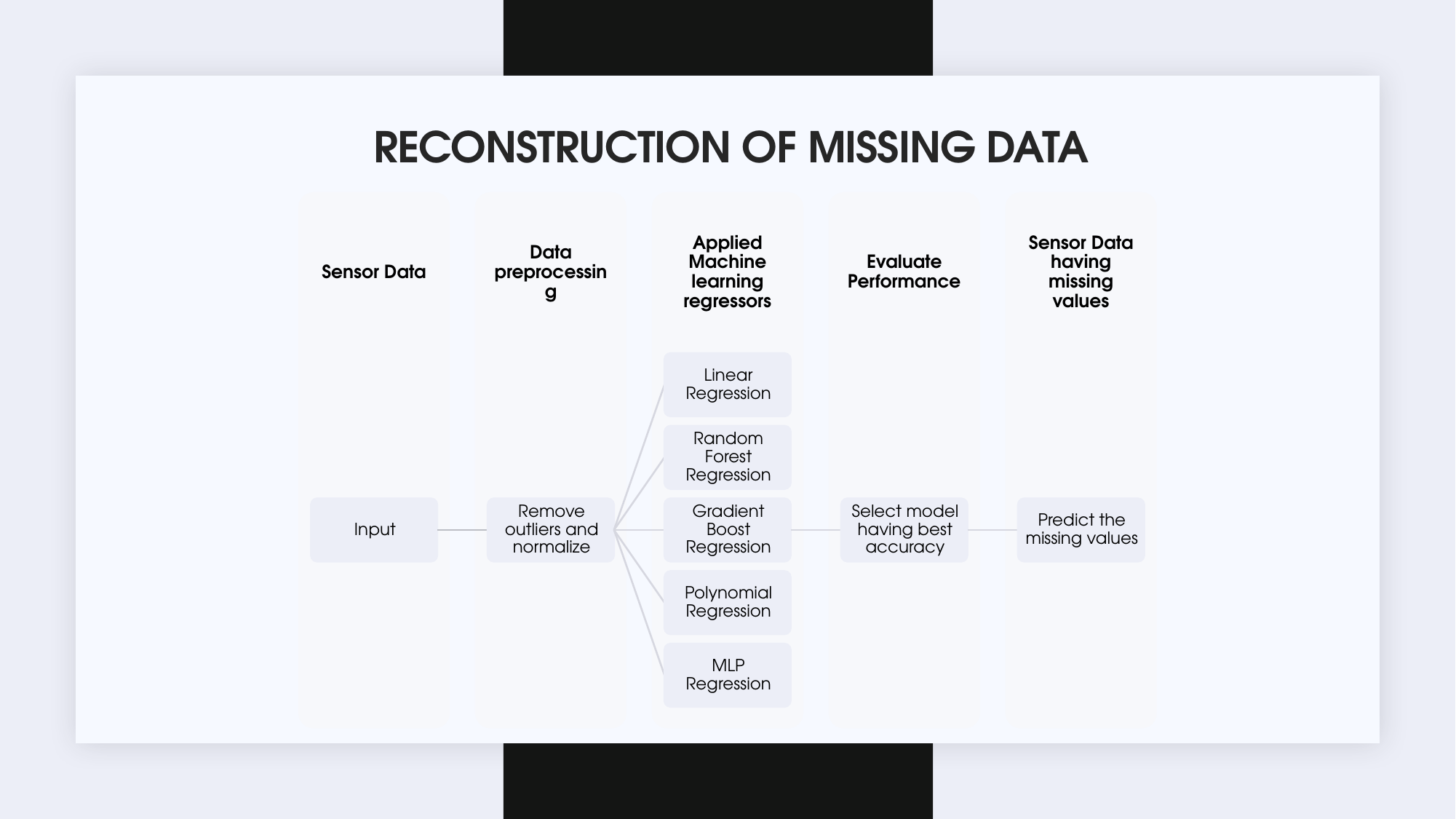

# Reconstruction of missing data
Sensor Data having missing values
Evaluate Performance
Applied Machine learning regressors
Data preprocessing
Sensor Data
Input

Remove outliers and normalize

Linear Regression

Random Forest Regression

Gradient Boost Regression

Select model having best accuracy

Predict the missing values

Polynomial Regression

MLP Regression